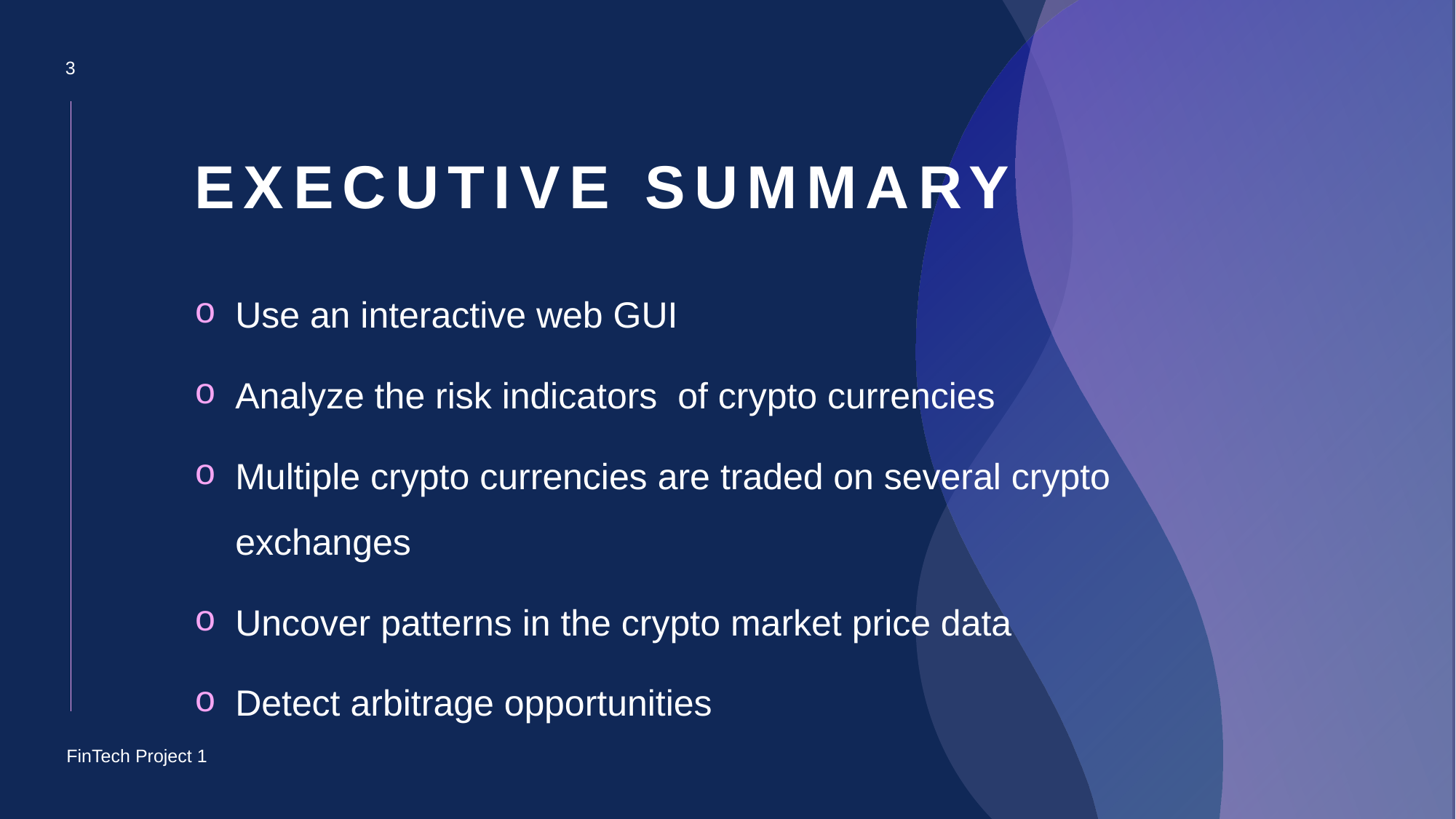

3
# Executive summary
Use an interactive web GUI
Analyze the risk indicators  of crypto currencies
Multiple crypto currencies are traded on several crypto exchanges
Uncover patterns in the crypto market price data
Detect arbitrage opportunities

FinTech Project 1